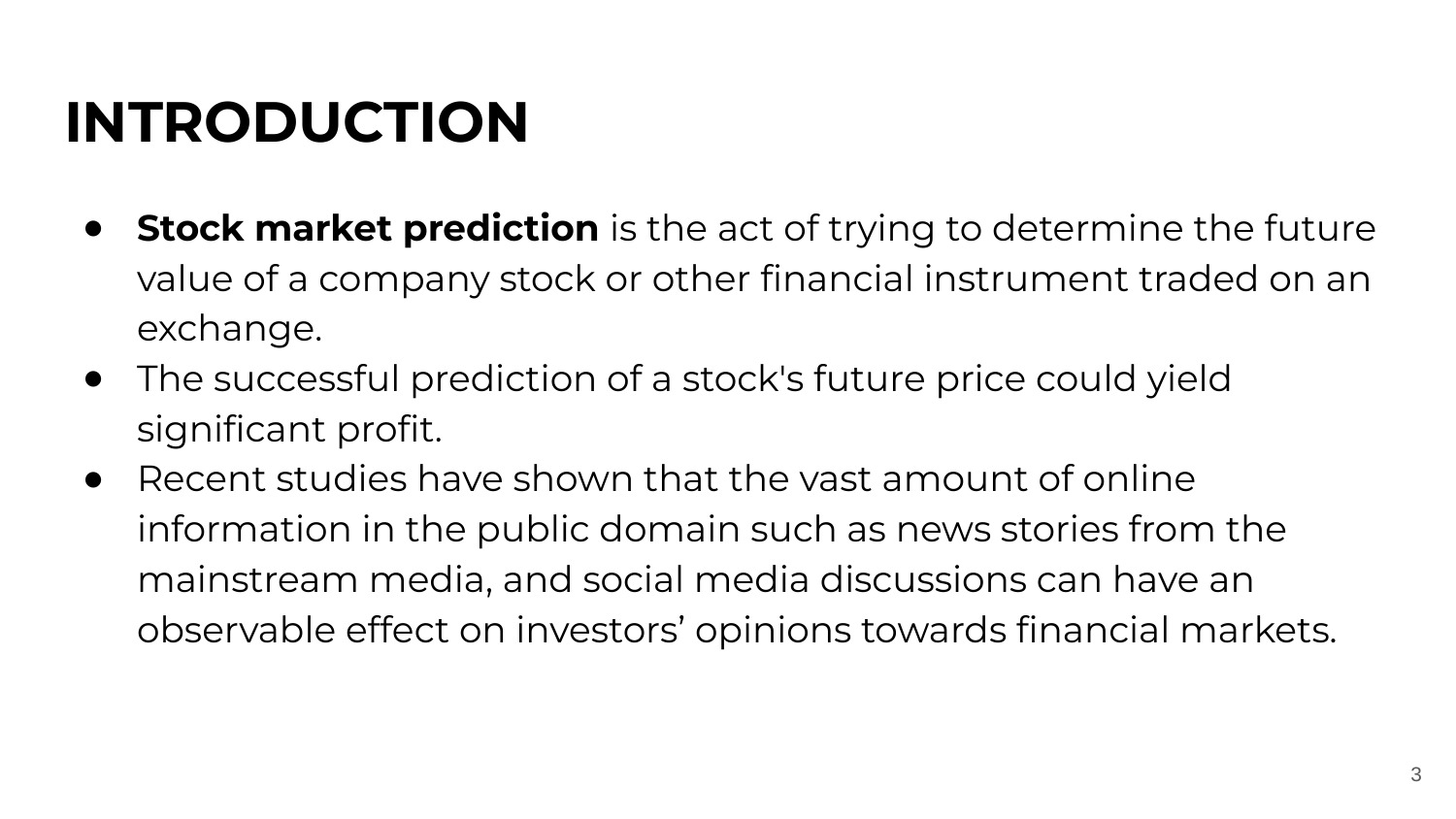

# INTRODUCTION
Stock market prediction is the act of trying to determine the future value of a company stock or other financial instrument traded on an exchange.
The successful prediction of a stock's future price could yield significant profit.
Recent studies have shown that the vast amount of online information in the public domain such as news stories from the mainstream media, and social media discussions can have an observable effect on investors’ opinions towards financial markets.

3